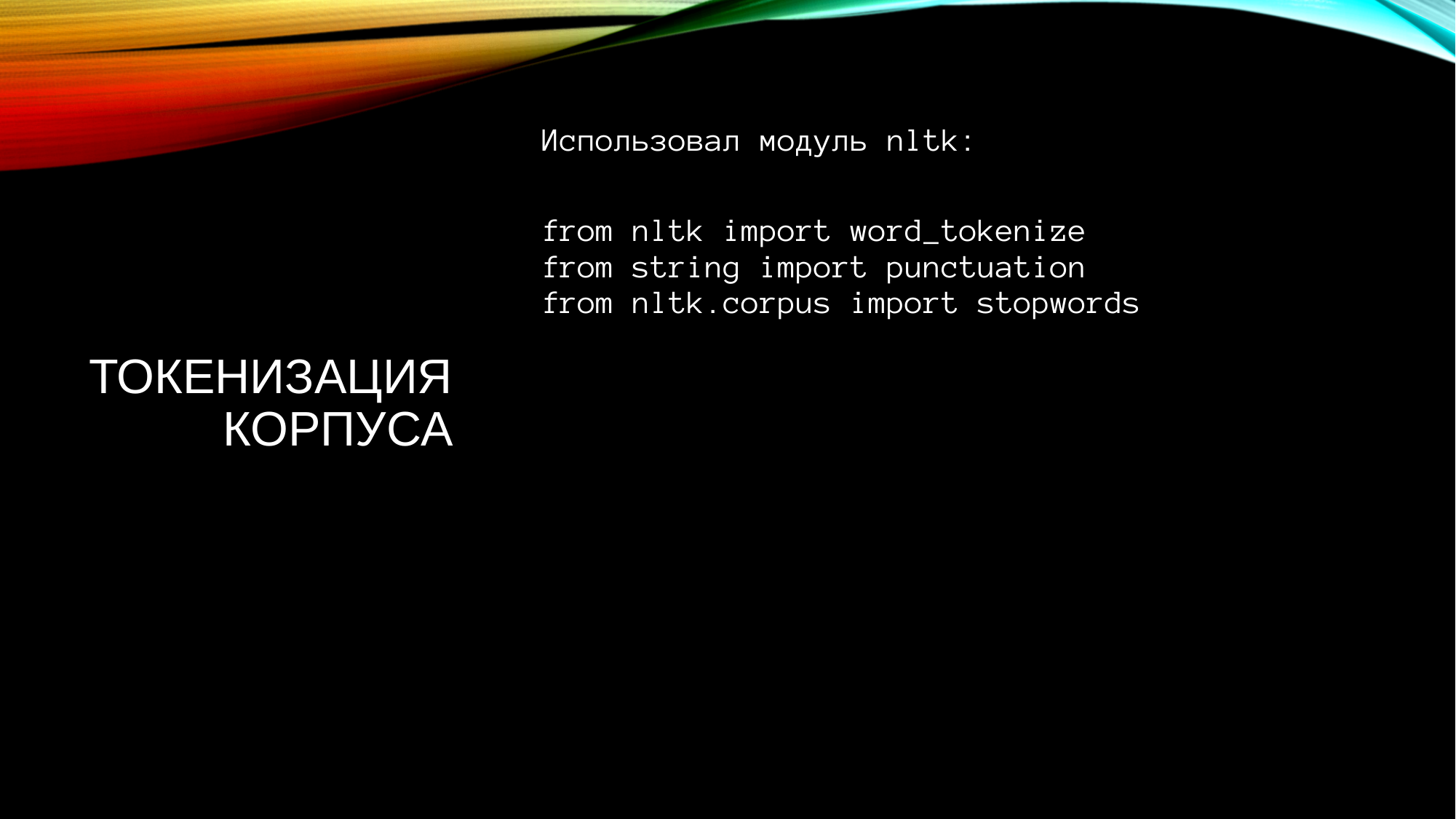

# Токенизация корпуса
Использовал модуль nltk:

from nltk import word_tokenize
from string import punctuation
from nltk.corpus import stopwords